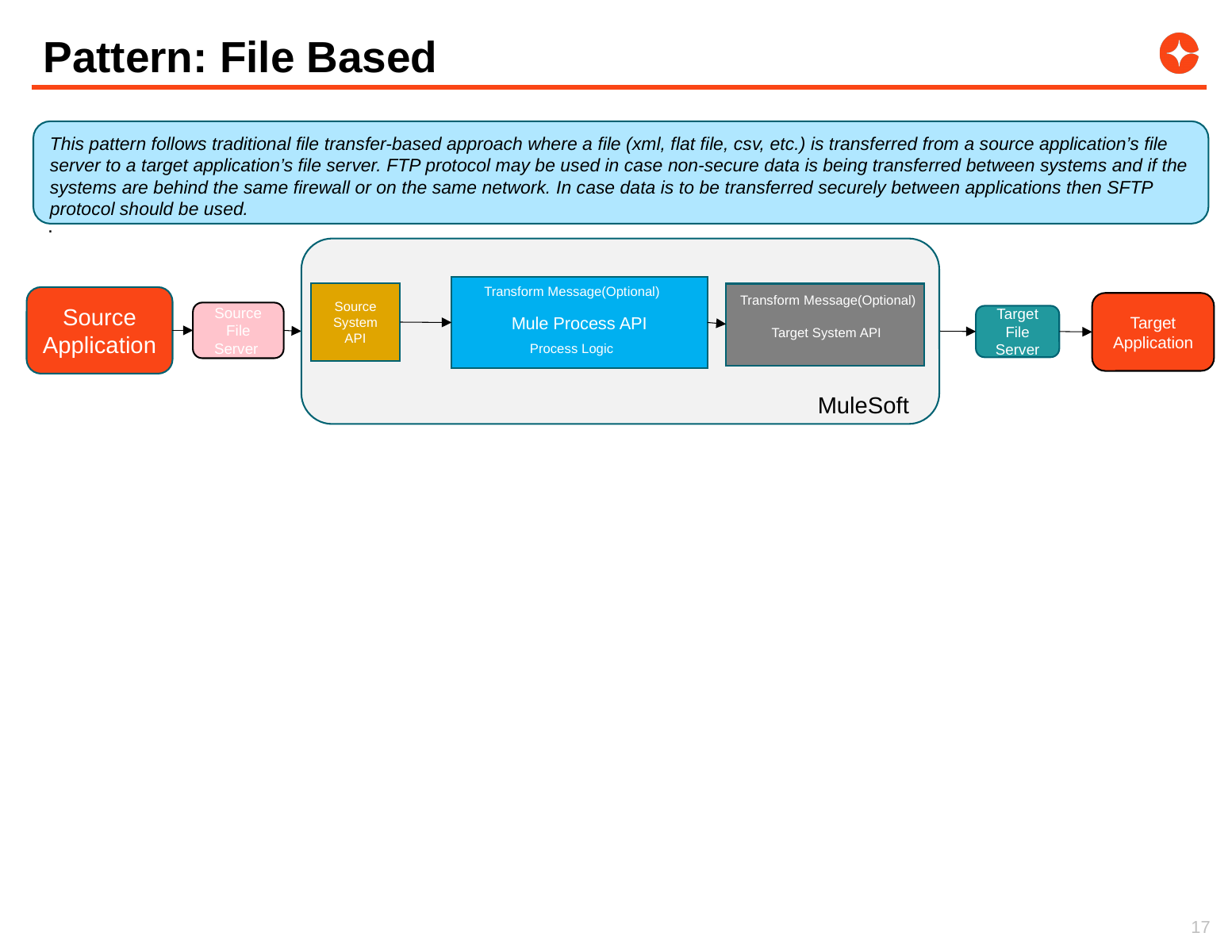

# Pattern: File Based
This pattern follows traditional file transfer-based approach where a file (xml, flat file, csv, etc.) is transferred from a source application’s file server to a target application’s file server. FTP protocol may be used in case non-secure data is being transferred between systems and if the systems are behind the same firewall or on the same network. In case data is to be transferred securely between applications then SFTP protocol should be used.

.

Mule Process API
Transform Message(Optional)
Source System API

Transform Message(Optional)
Target System API
Process Logic
MuleSoft
3
2
Source Application
Target Application
Source File Server
Target File Server
SFTP
SFTP

17